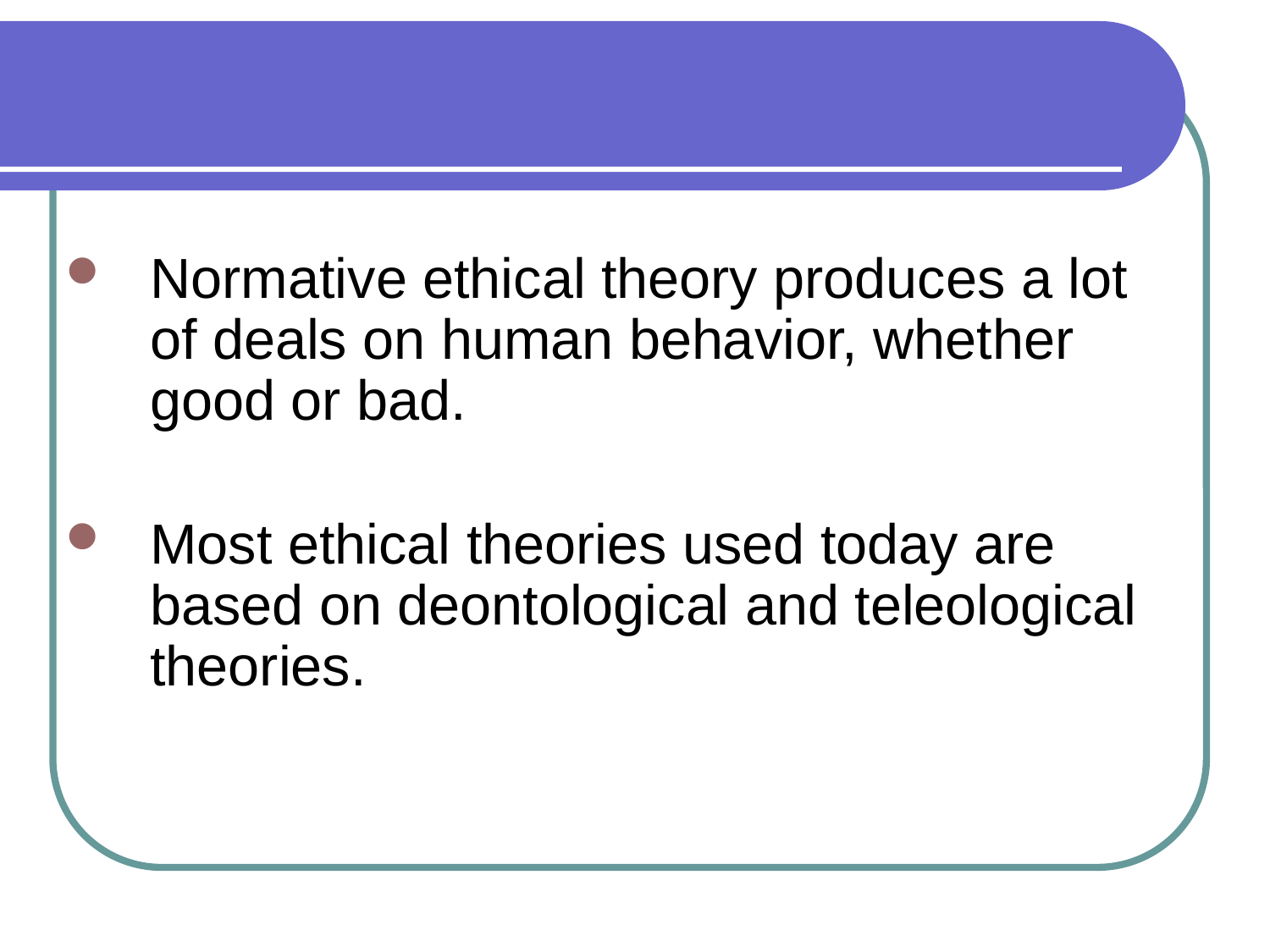

Normative ethical theory produces a lot of deals on human behavior, whether good or bad.

Most ethical theories used today are based on deontological and teleological theories.